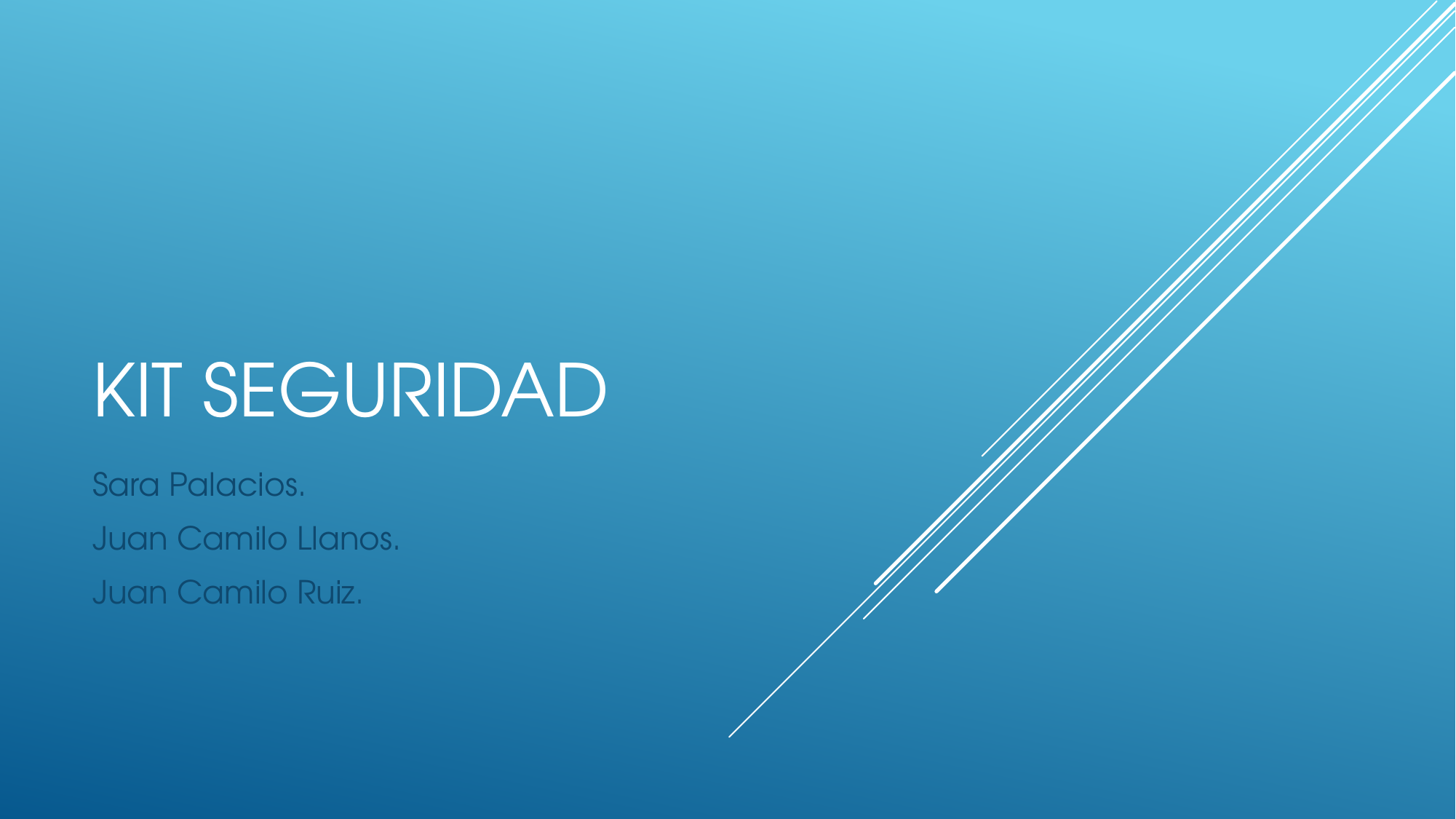

# Kit seguridad
Sara Palacios.
Juan Camilo Llanos.
Juan Camilo Ruiz.